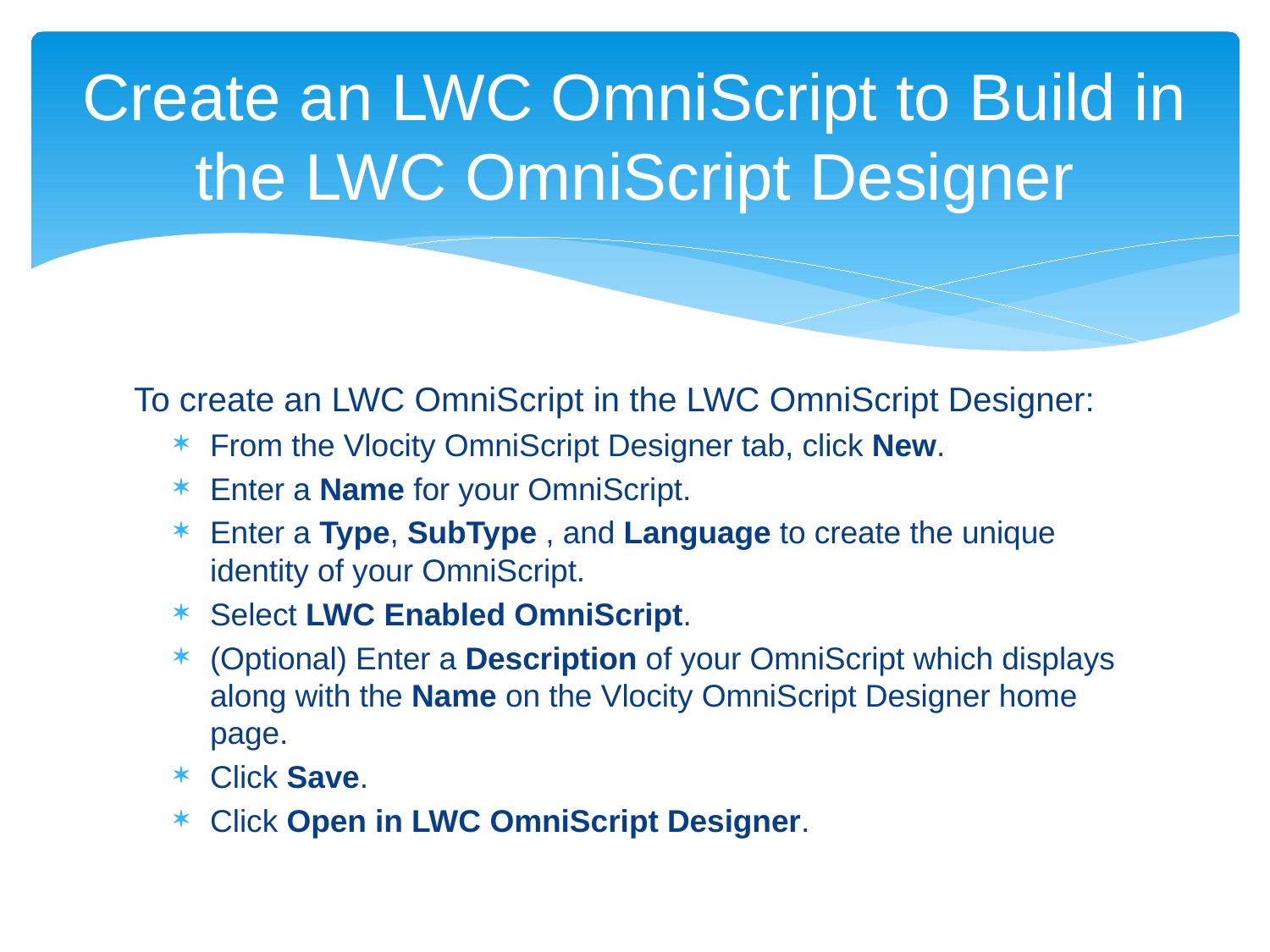

# Create an LWC OmniScript to Build in the LWC OmniScript Designer
To create an LWC OmniScript in the LWC OmniScript Designer:
From the Vlocity OmniScript Designer tab, click New.
Enter a Name for your OmniScript.
Enter a Type, SubType , and Language to create the unique identity of your OmniScript.
Select LWC Enabled OmniScript.
(Optional) Enter a Description of your OmniScript which displays along with the Name on the Vlocity OmniScript Designer home page.
Click Save.
Click Open in LWC OmniScript Designer.